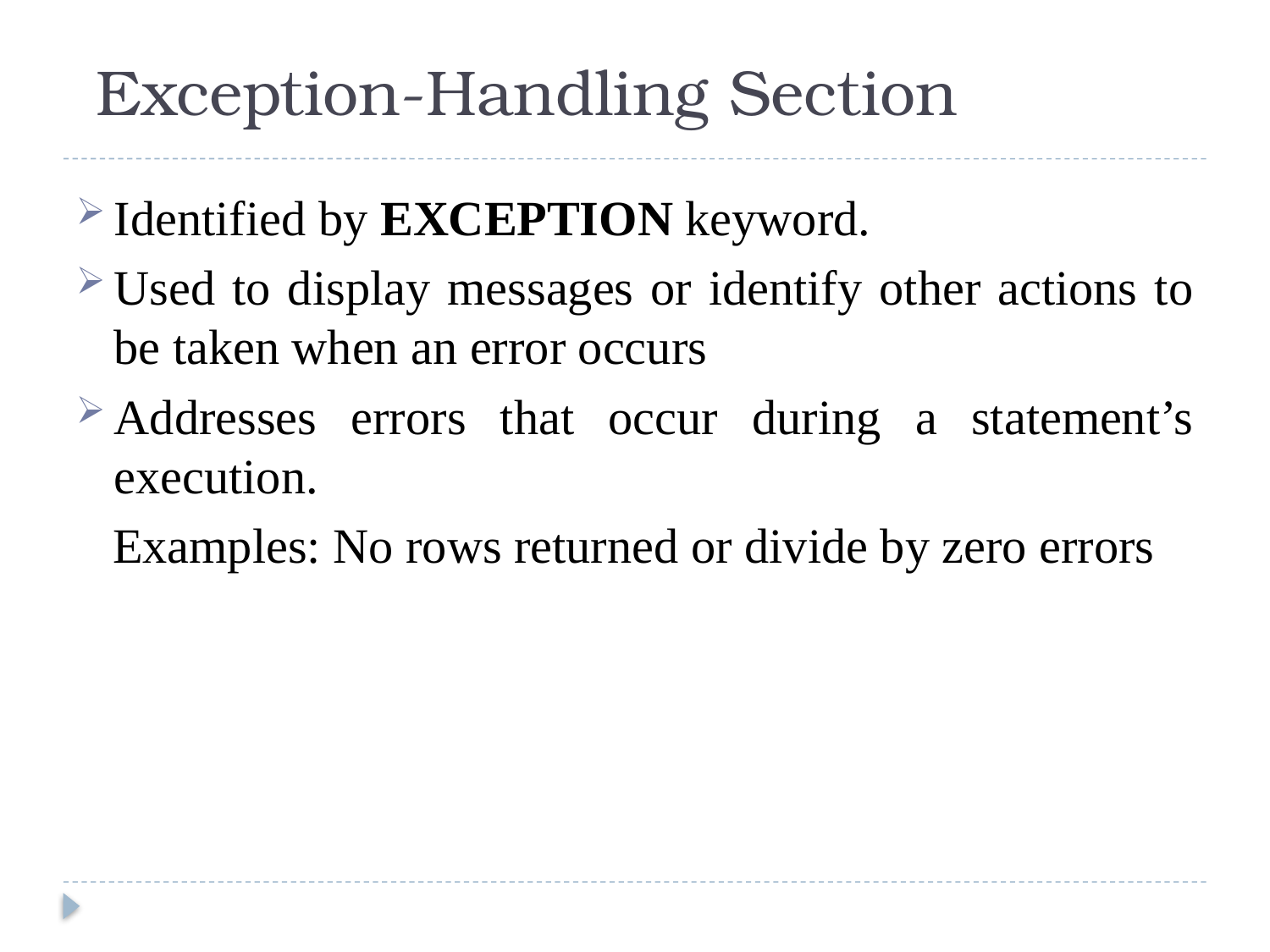

# Exception-Handling Section
Identified by EXCEPTION keyword.
Used to display messages or identify other actions to be taken when an error occurs
Addresses errors that occur during a statement’s execution.
   Examples: No rows returned or divide by zero errors